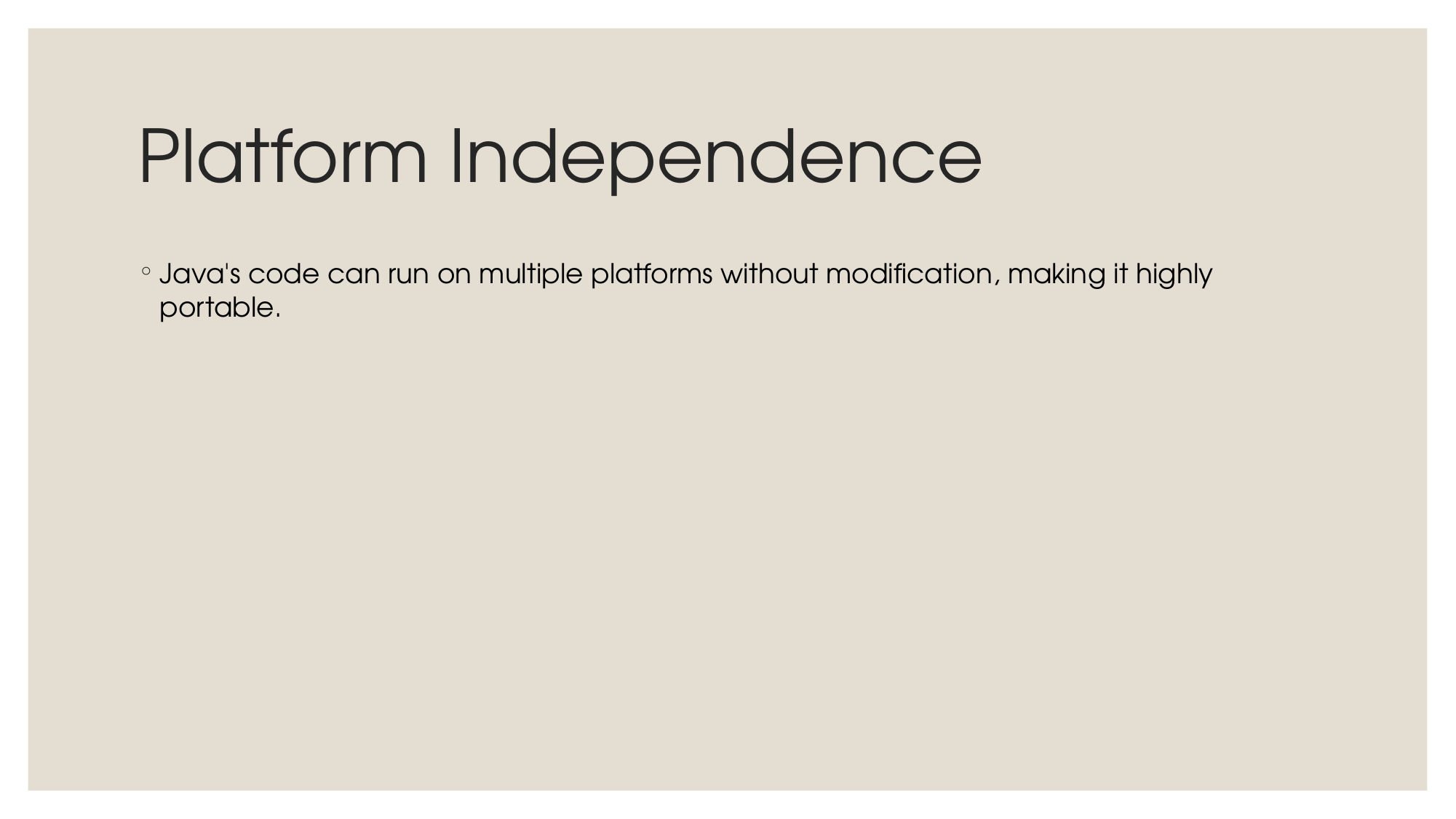

# Platform Independence
Java's code can run on multiple platforms without modification, making it highly portable.